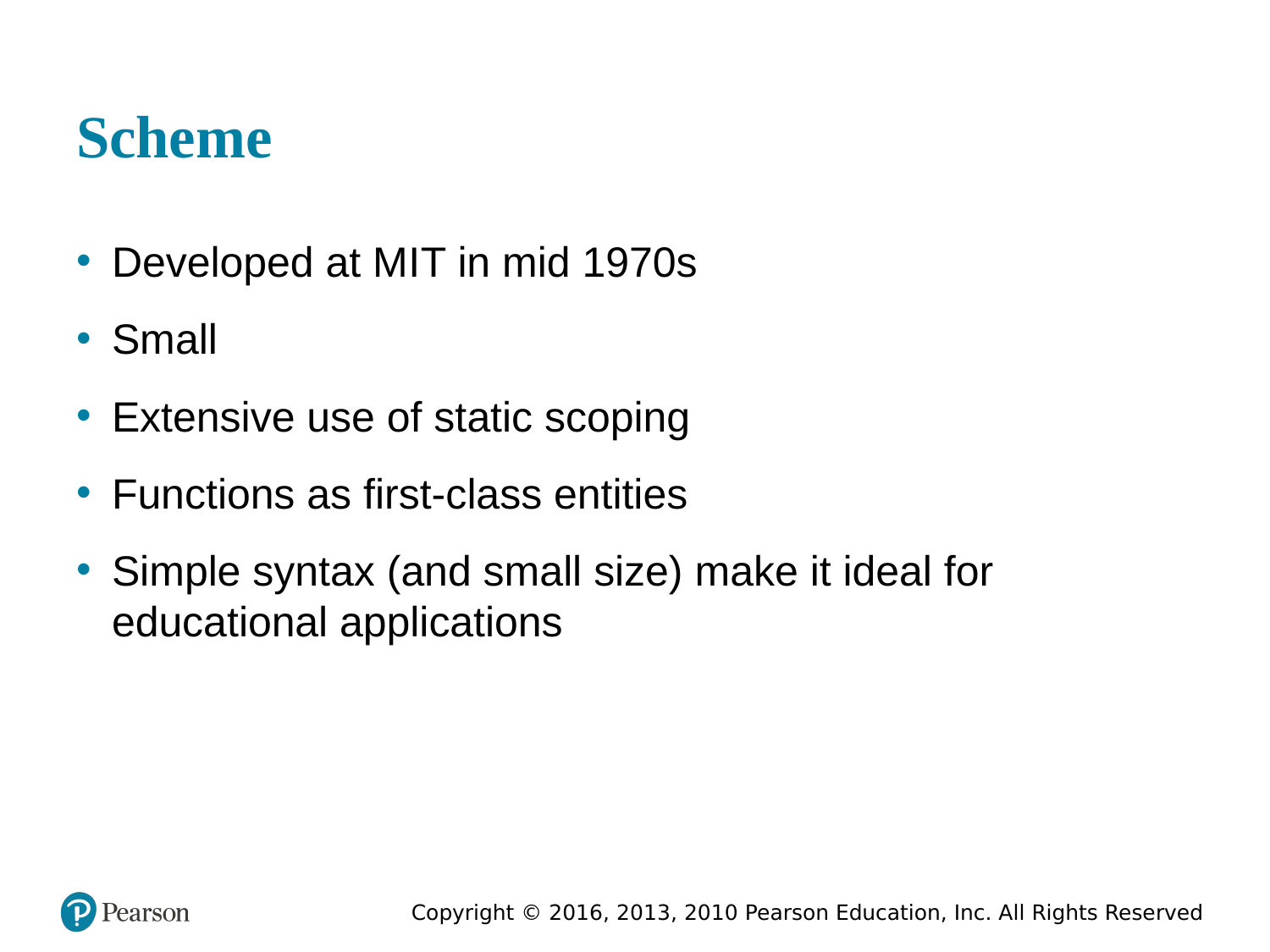

# Scheme
Developed at M I T in mid 1970s
Small
Extensive use of static scoping
Functions as first-class entities
Simple syntax (and small size) make it ideal for educational applications